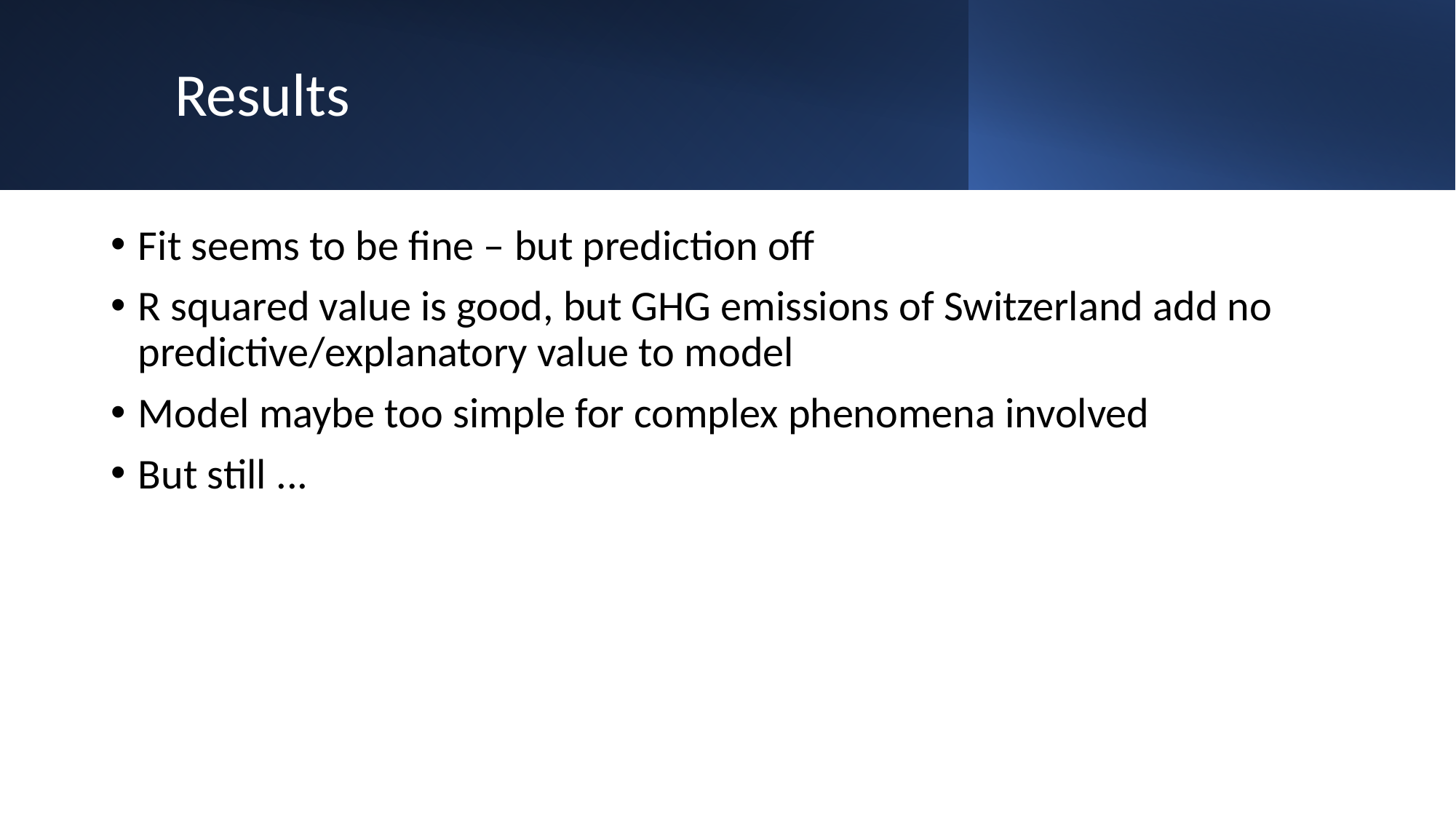

# Results
Fit seems to be fine – but prediction off
R squared value is good, but GHG emissions of Switzerland add no predictive/explanatory value to model
Model maybe too simple for complex phenomena involved
But still ...